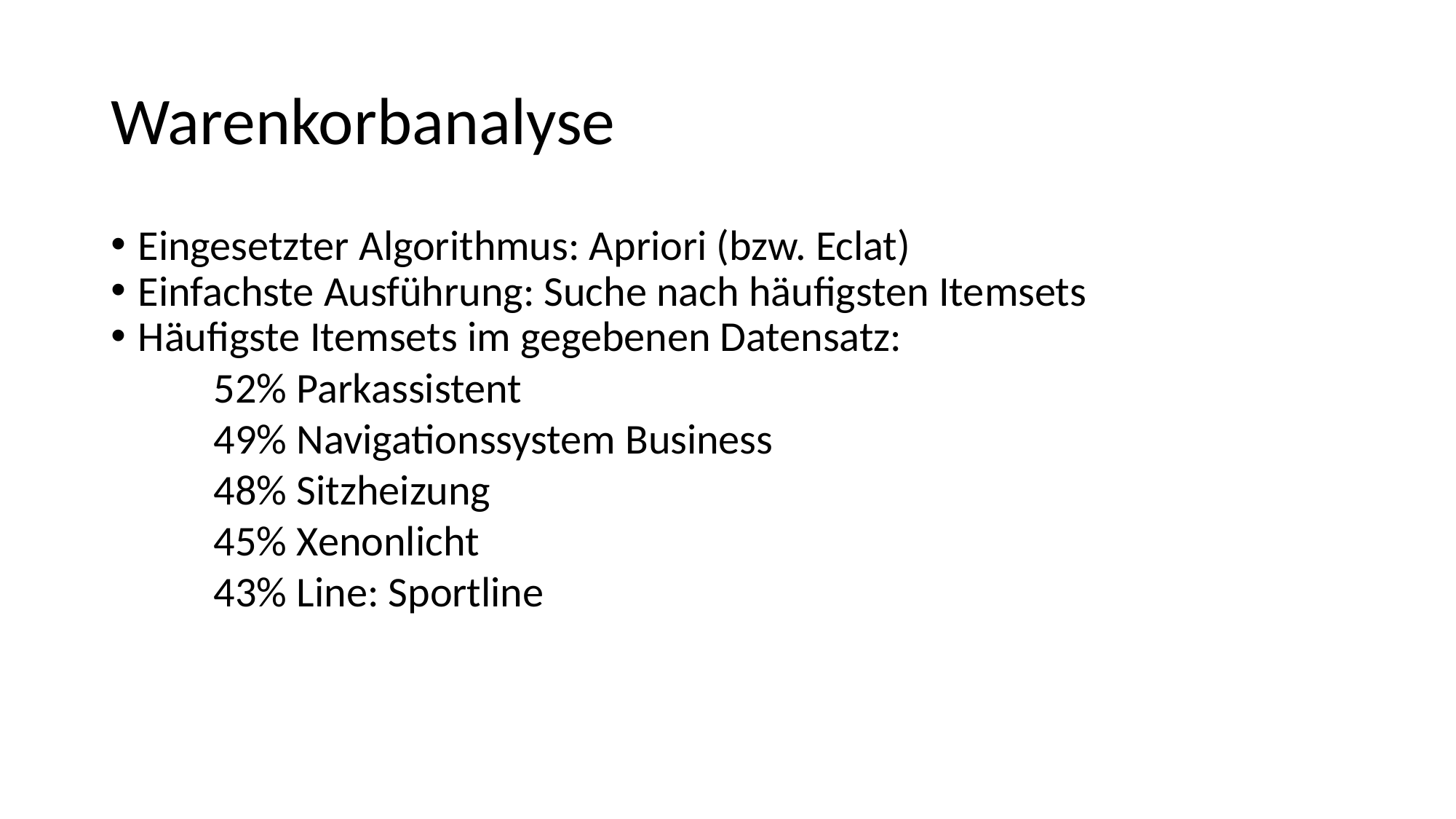

Warenkorbanalyse
Eingesetzter Algorithmus: Apriori (bzw. Eclat)
Einfachste Ausführung: Suche nach häufigsten Itemsets
Häufigste Itemsets im gegebenen Datensatz:
52% Parkassistent
49% Navigationssystem Business
48% Sitzheizung
45% Xenonlicht
43% Line: Sportline